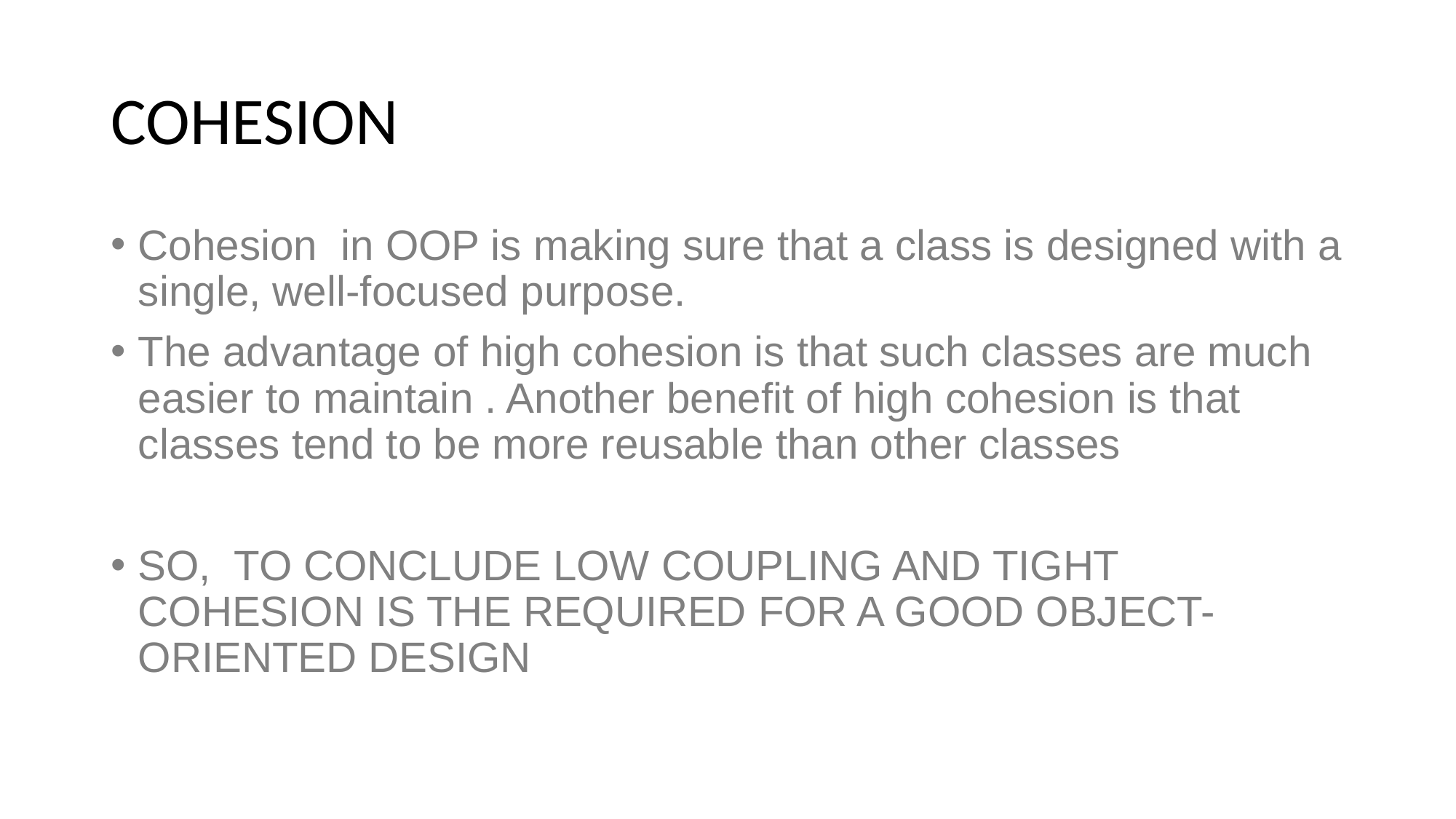

# COHESION
Cohesion  in OOP is making sure that a class is designed with a single, well-focused purpose.
The advantage of high cohesion is that such classes are much easier to maintain . Another benefit of high cohesion is that classes tend to be more reusable than other classes

SO,  TO CONCLUDE LOW COUPLING AND TIGHT COHESION IS THE REQUIRED FOR A GOOD OBJECT-ORIENTED DESIGN